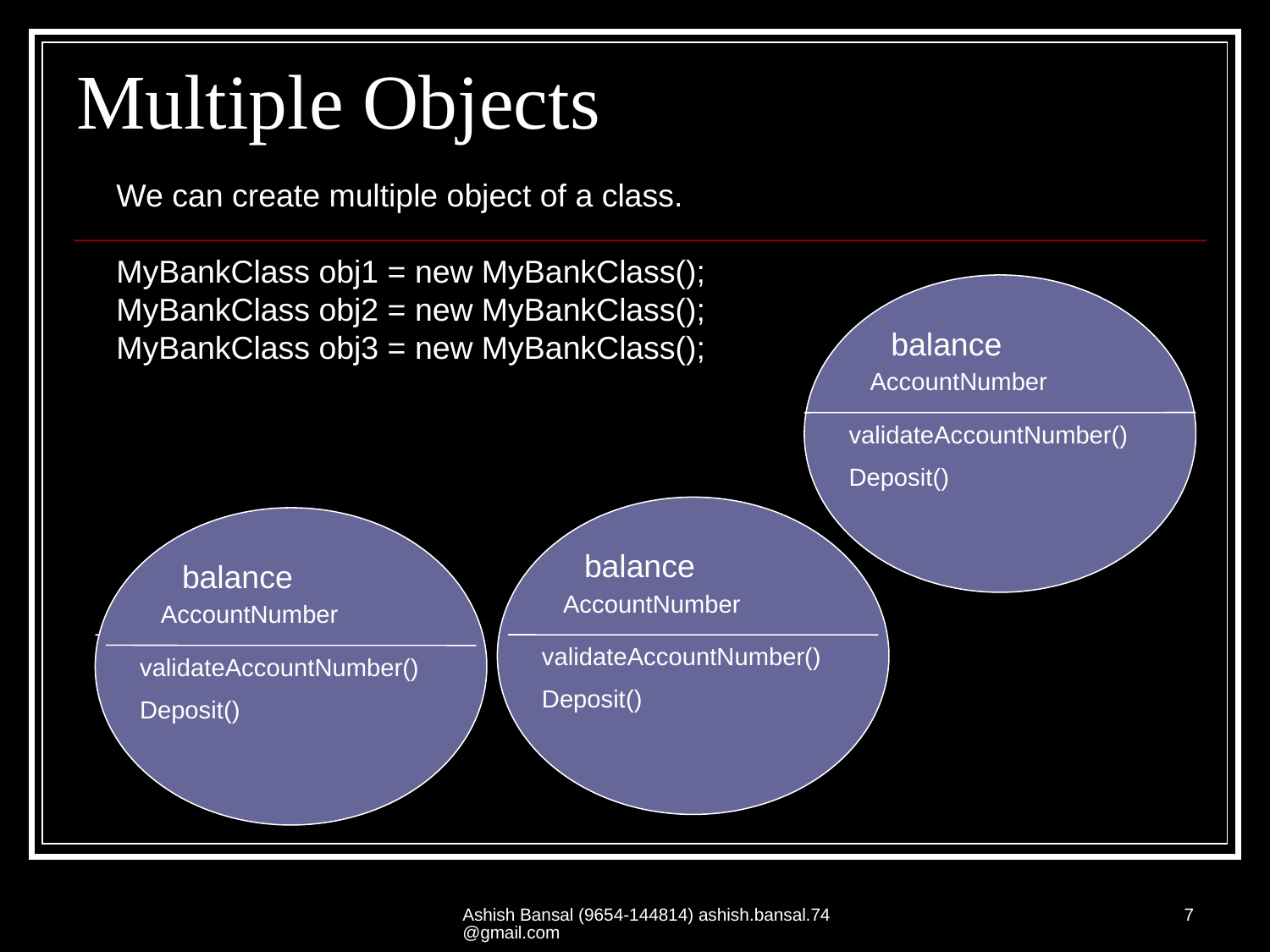

# Multiple Objects
We can create multiple object of a class.
MyBankClass obj1 = new MyBankClass();
MyBankClass obj2 = new MyBankClass();
MyBankClass obj3 = new MyBankClass();

balance
AccountNumber
validateAccountNumber()
Deposit()

balance
AccountNumber
validateAccountNumber()
Deposit()

balance
AccountNumber
validateAccountNumber()
Deposit()
Ashish Bansal (9654-144814) ashish.bansal.74@gmail.com
7